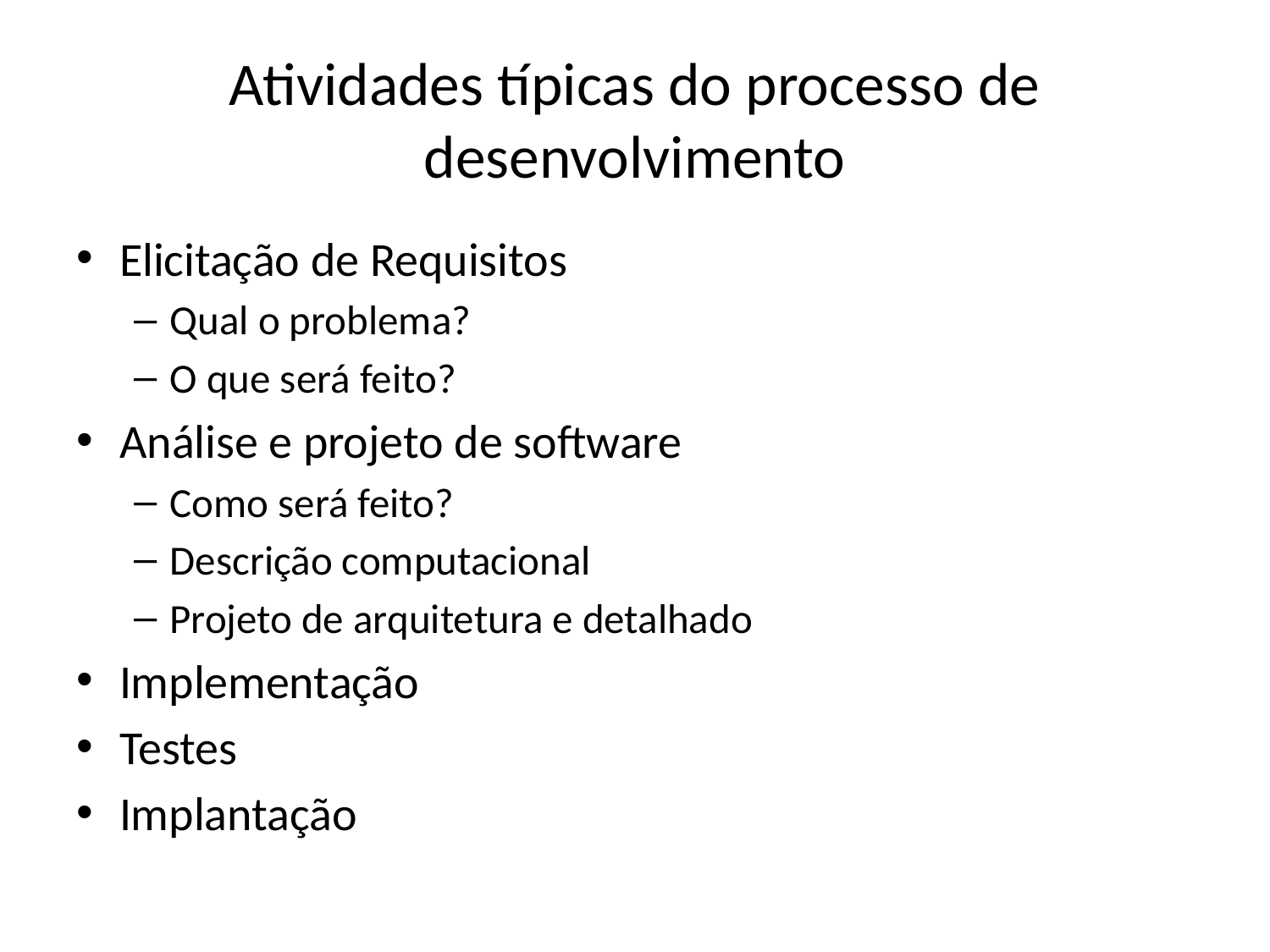

# Atividades típicas do processo de desenvolvimento
Elicitação de Requisitos
Qual o problema?
O que será feito?
Análise e projeto de software
Como será feito?
Descrição computacional
Projeto de arquitetura e detalhado
Implementação
Testes
Implantação